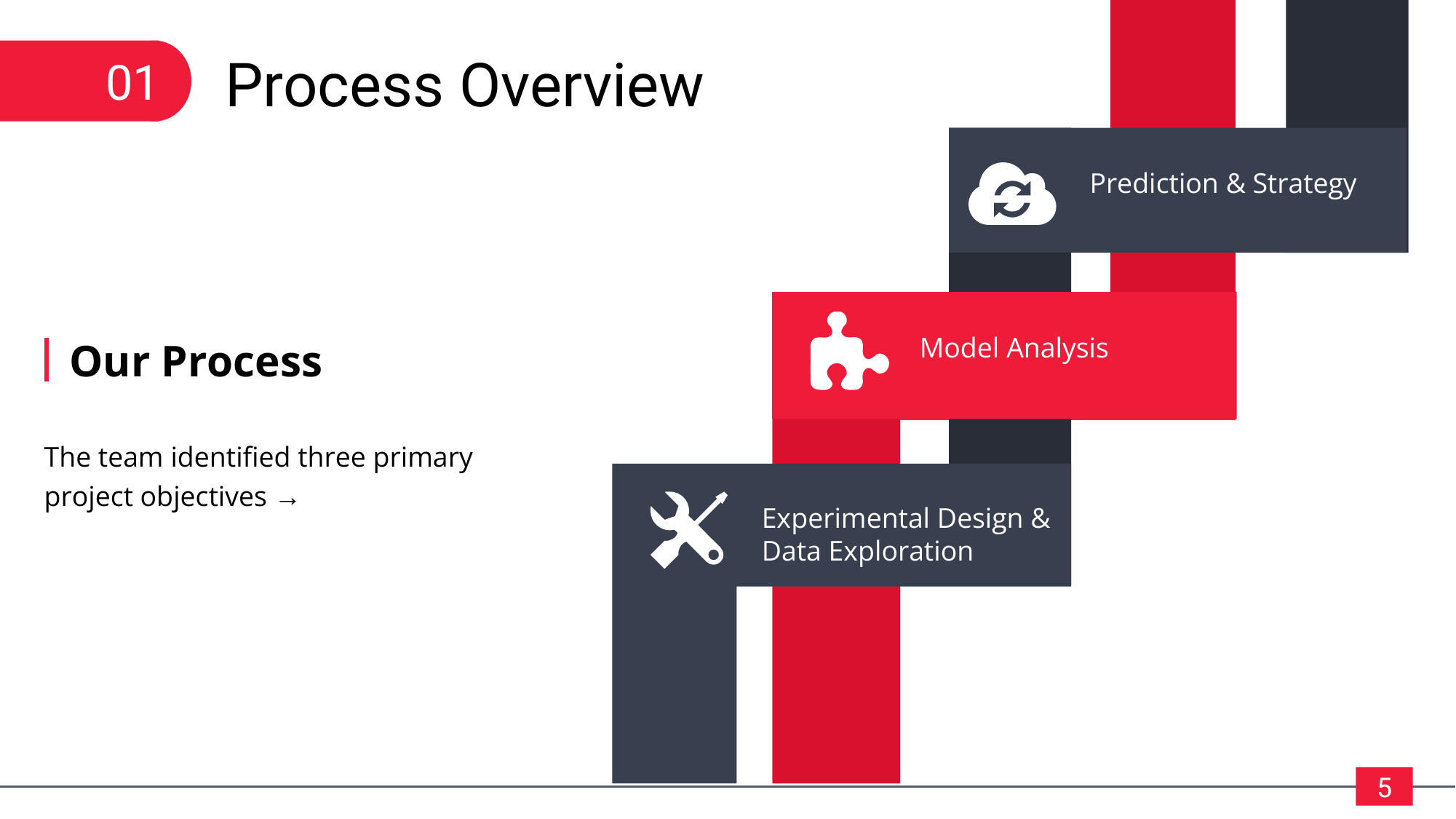

01
Process Overview
Prediction & Strategy

Model Analysis
Our Process
The team identified three primary project objectives →

Experimental Design & Data Exploration
5